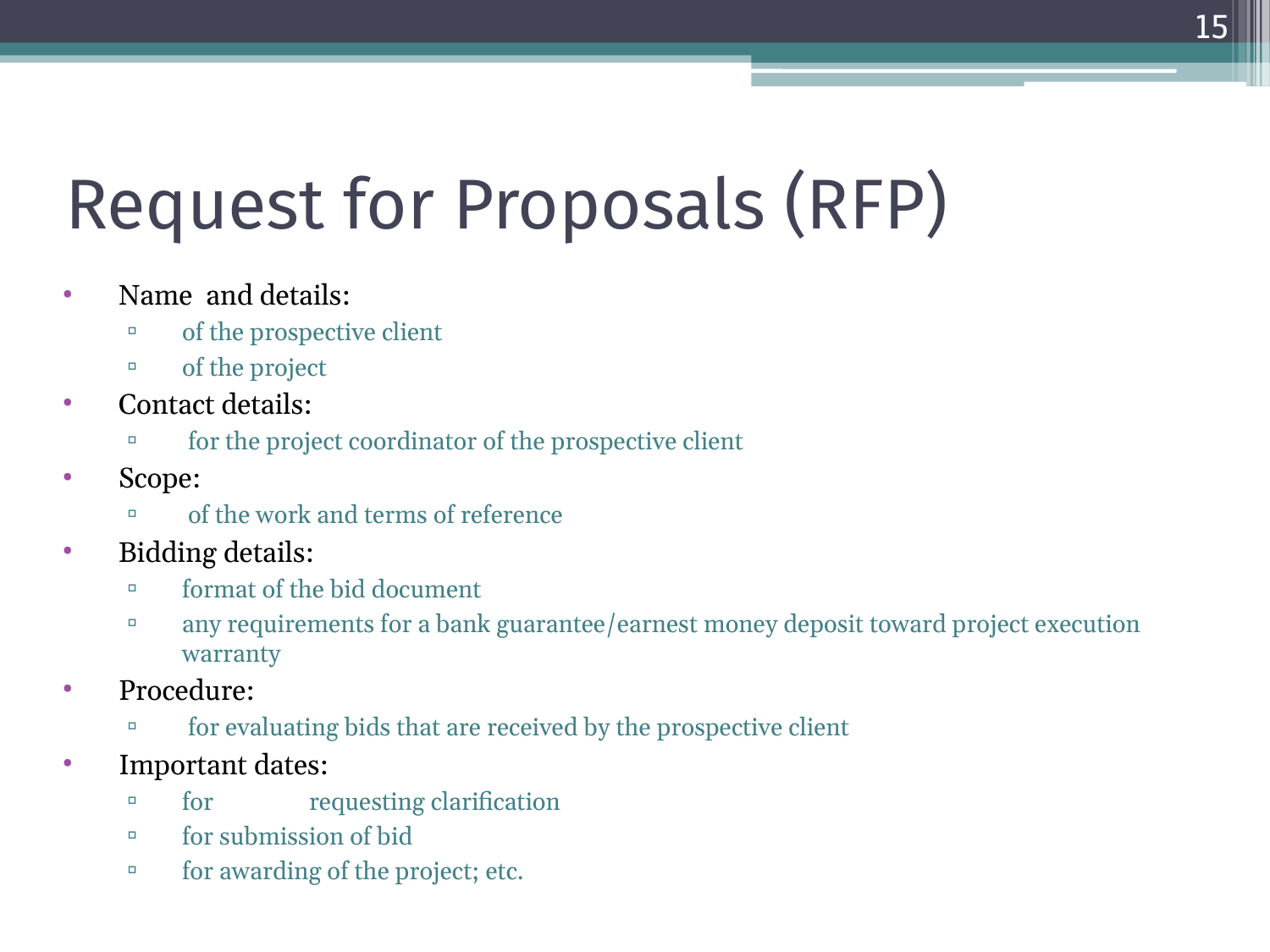

15
# Request for Proposals (RFP)
Name  and details:
of the prospective client
of the project
Contact details:
 for the project coordinator of the prospective client
Scope:
 of the work and terms of reference
Bidding details:
format of the bid document
any requirements for a bank guarantee/earnest money deposit toward project execution warranty
Procedure:
 for evaluating bids that are received by the prospective client
Important dates:
for	requesting clarification
for submission of bid
for awarding of the project; etc.